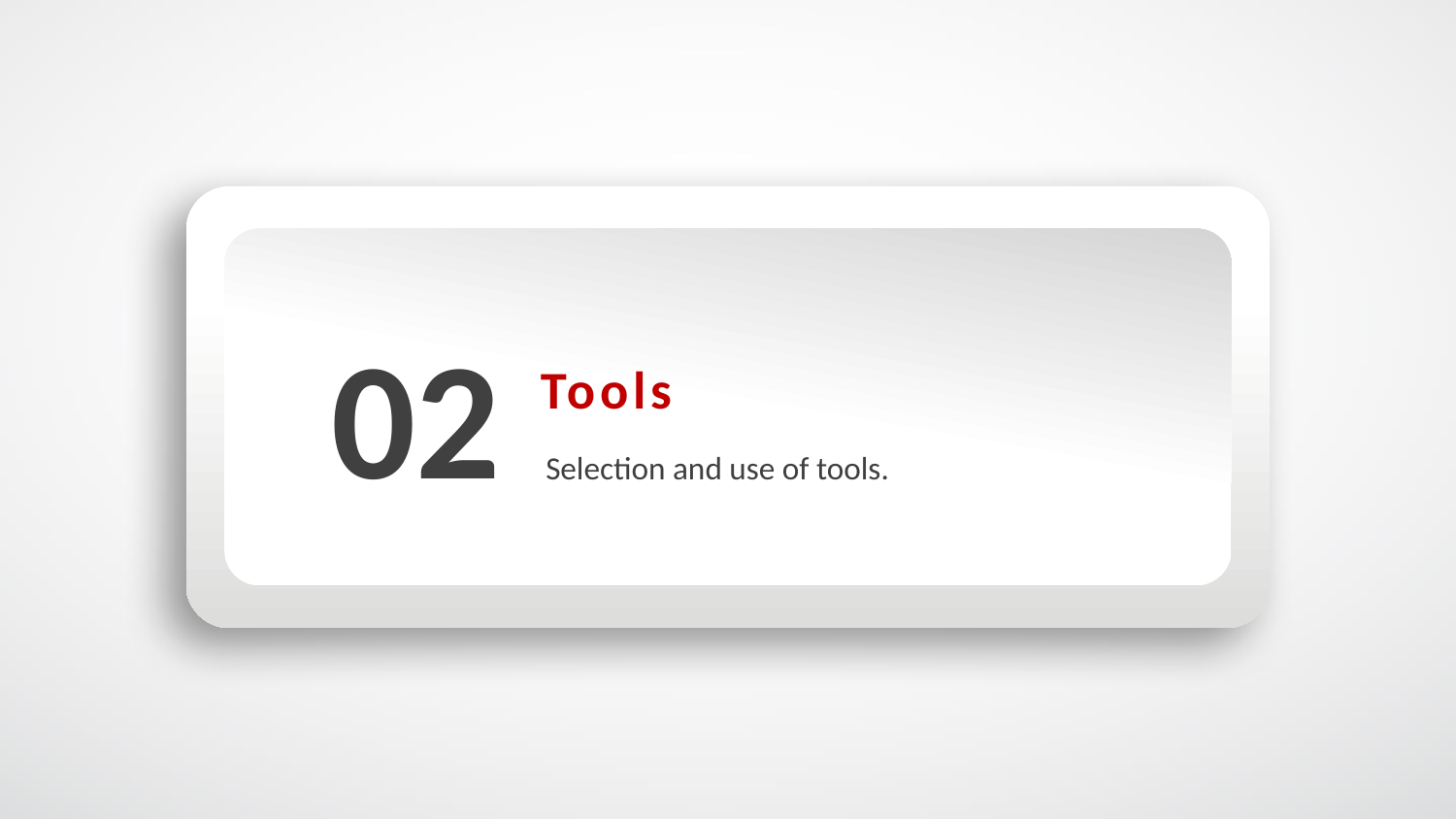

02
Tools

Selection and use of tools.